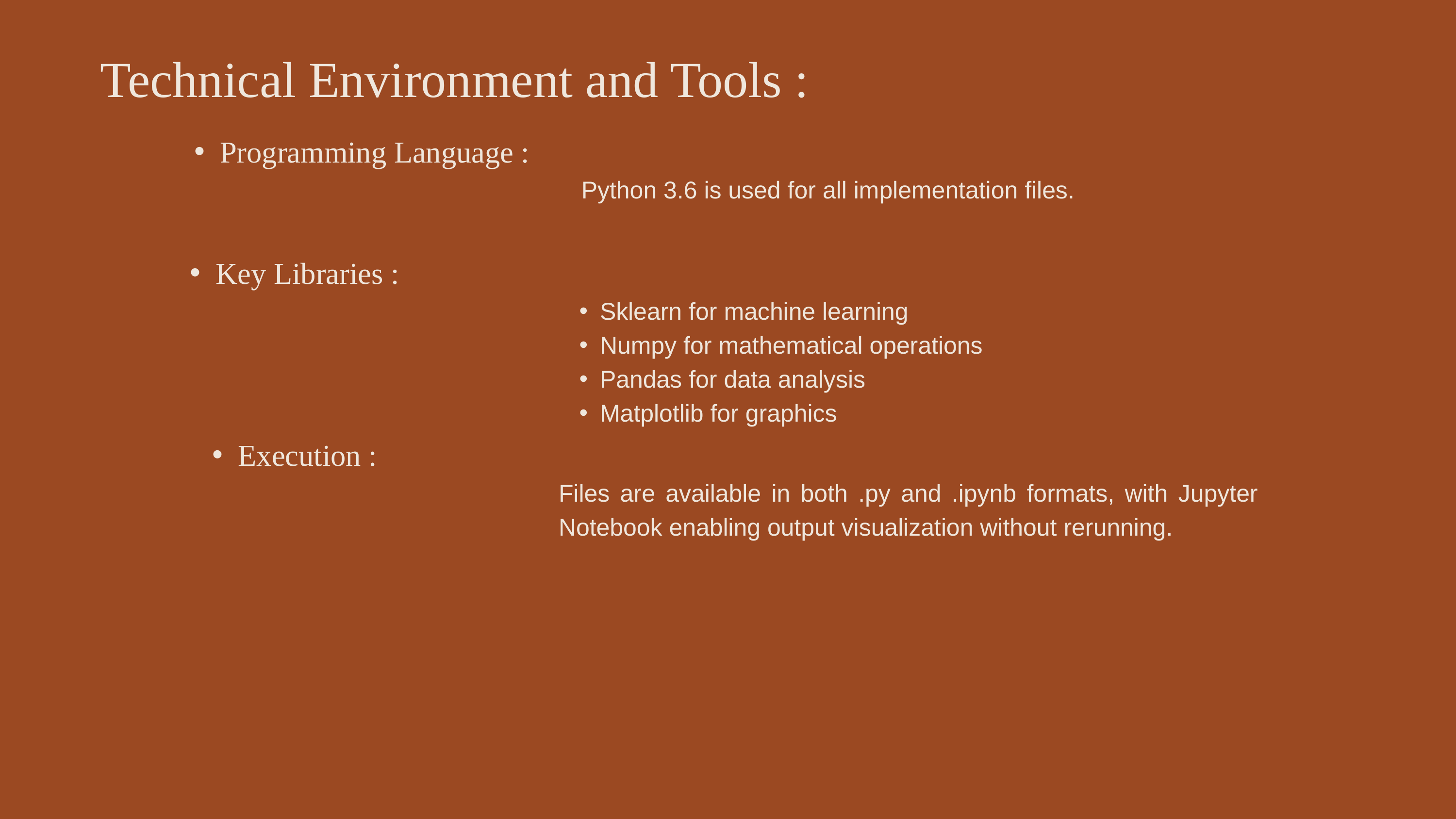

Technical Environment and Tools :
Programming Language :
Python 3.6 is used for all implementation files.

Key Libraries :
Sklearn for machine learning
Numpy for mathematical operations
Pandas for data analysis
Matplotlib for graphics

Execution :
Files are available in both .py and .ipynb formats, with Jupyter Notebook enabling output visualization without rerunning.